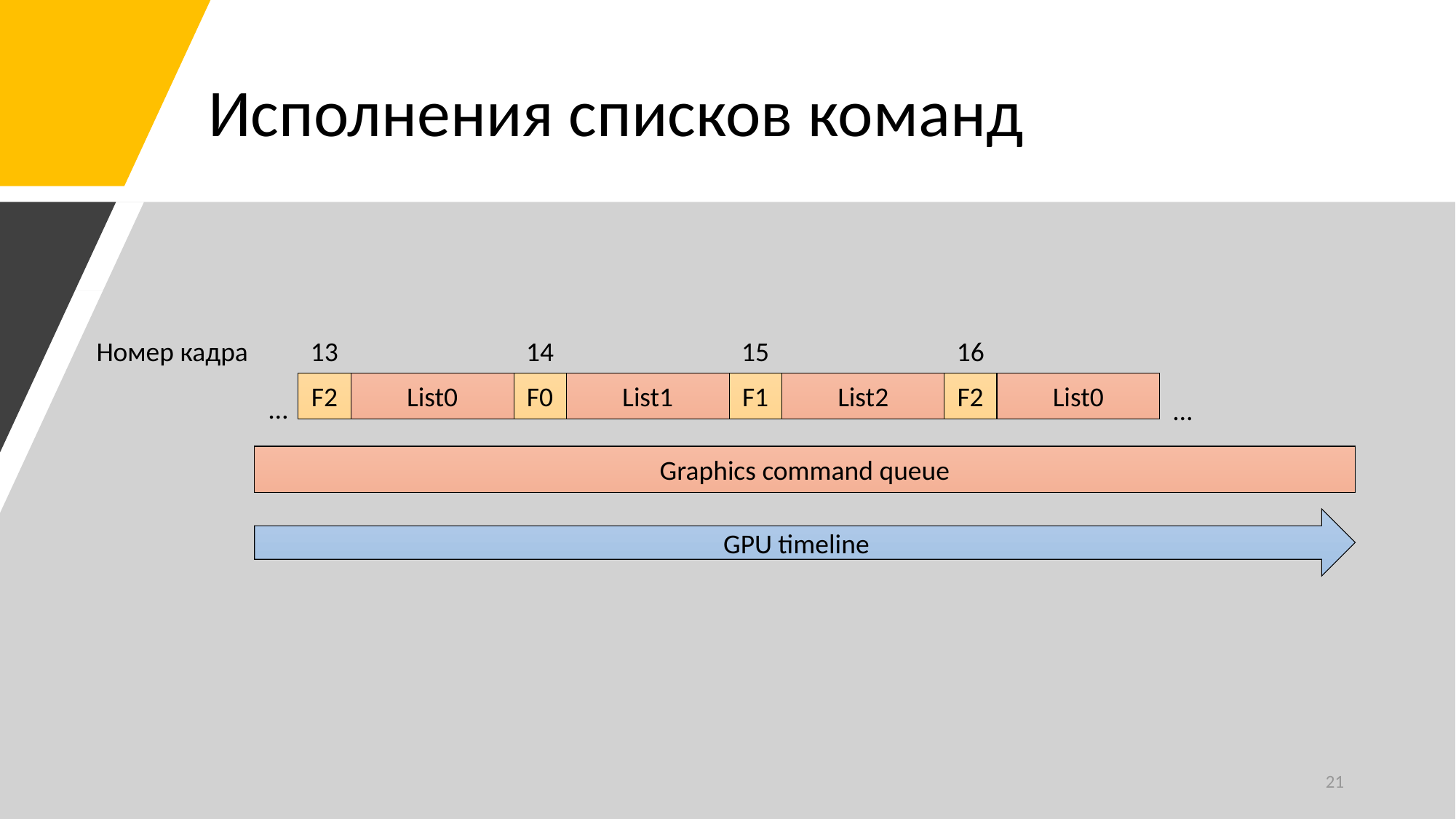

# Исполнения списков команд

Номер кадра
16
15
14
13
F2
List0
F1
List2
F0
List1
F2
List0
…
…
Graphics command queue
GPU timeline
21